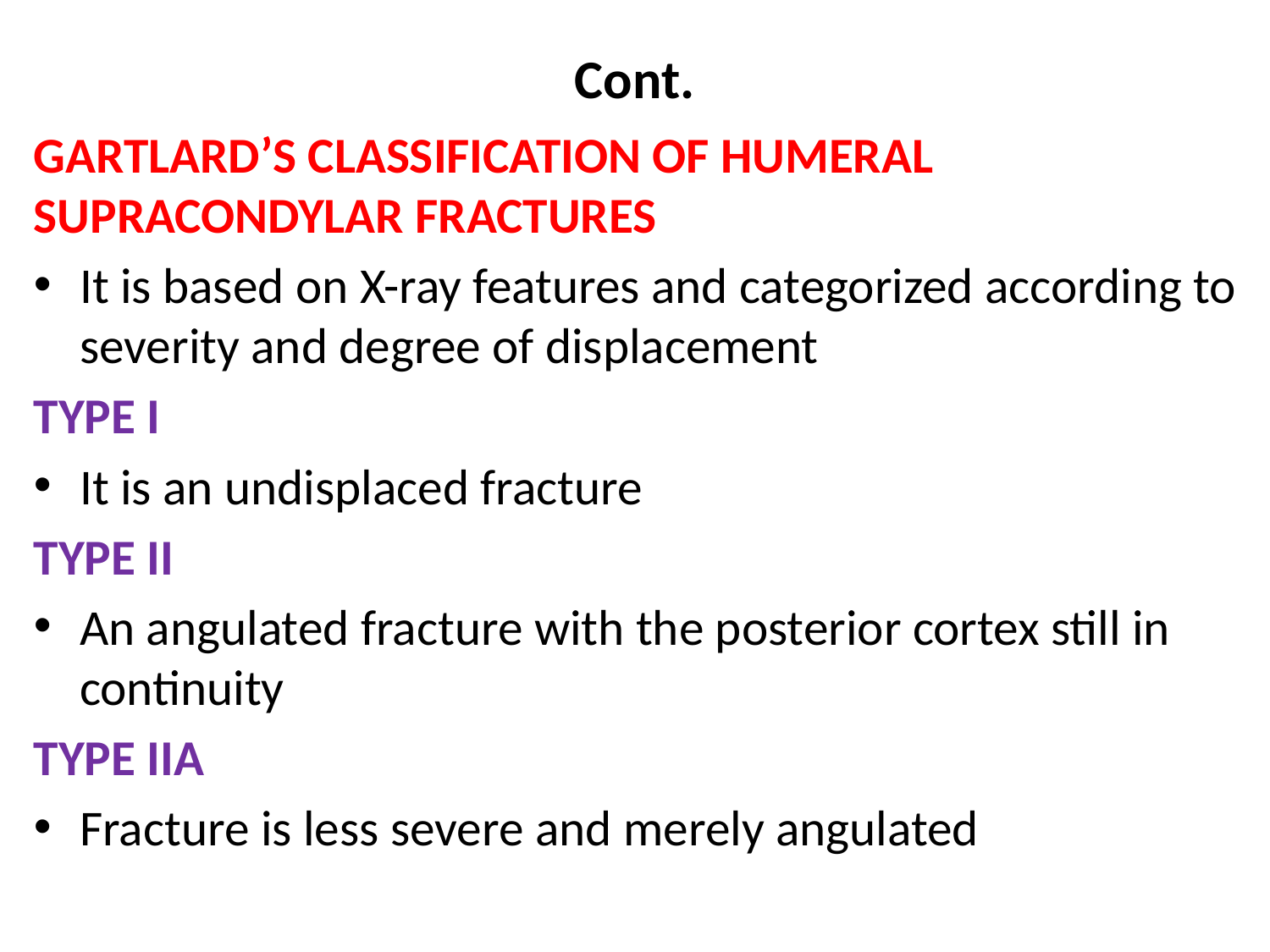

# Cont.
GARTLARD’S CLASSIFICATION OF HUMERAL SUPRACONDYLAR FRACTURES
It is based on X-ray features and categorized according to severity and degree of displacement
TYPE I
It is an undisplaced fracture
TYPE II
An angulated fracture with the posterior cortex still in continuity
TYPE IIA
Fracture is less severe and merely angulated